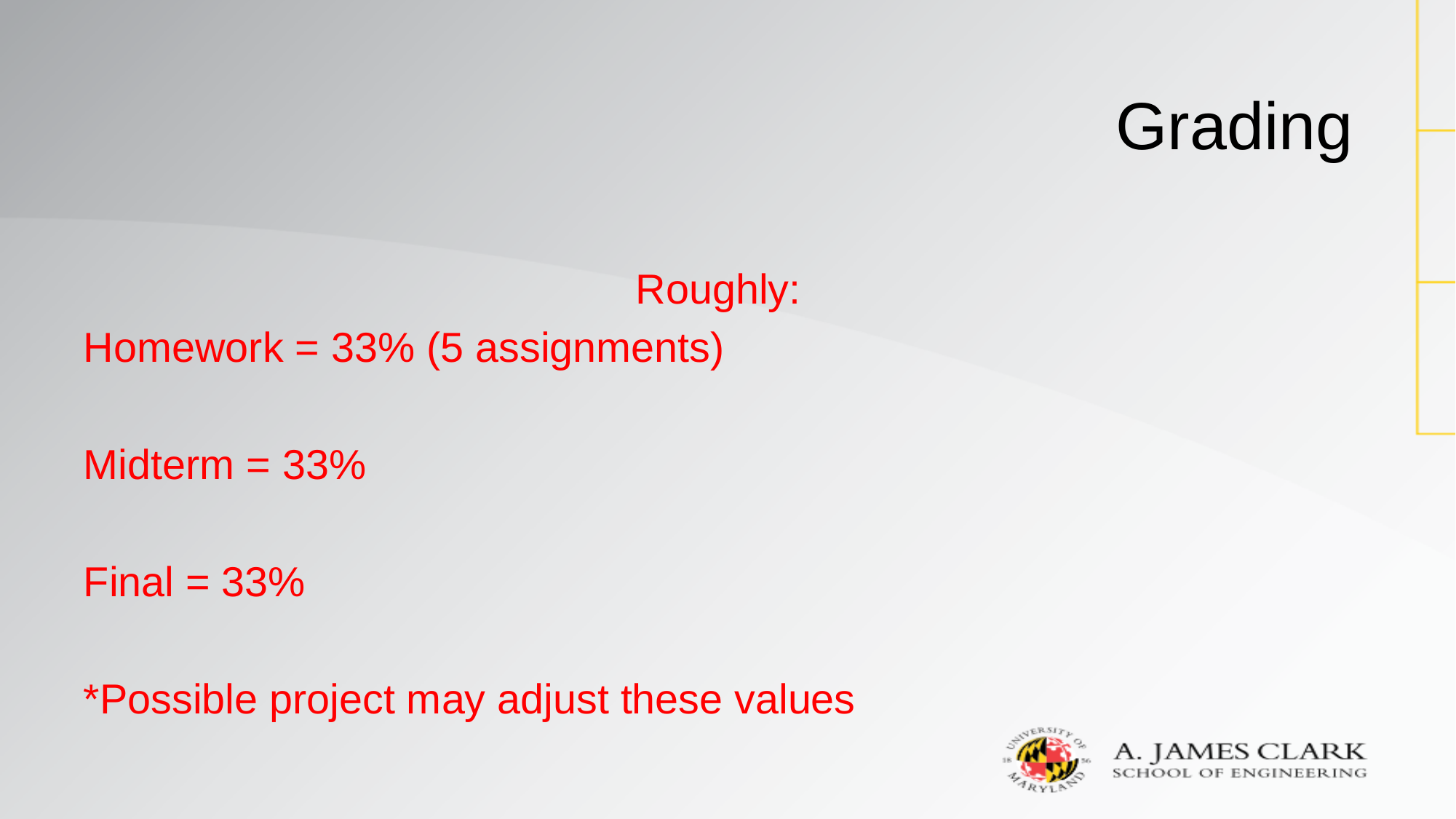

# Grading
Roughly:
Homework = 33% (5 assignments)

Midterm = 33%

Final = 33%

*Possible project may adjust these values